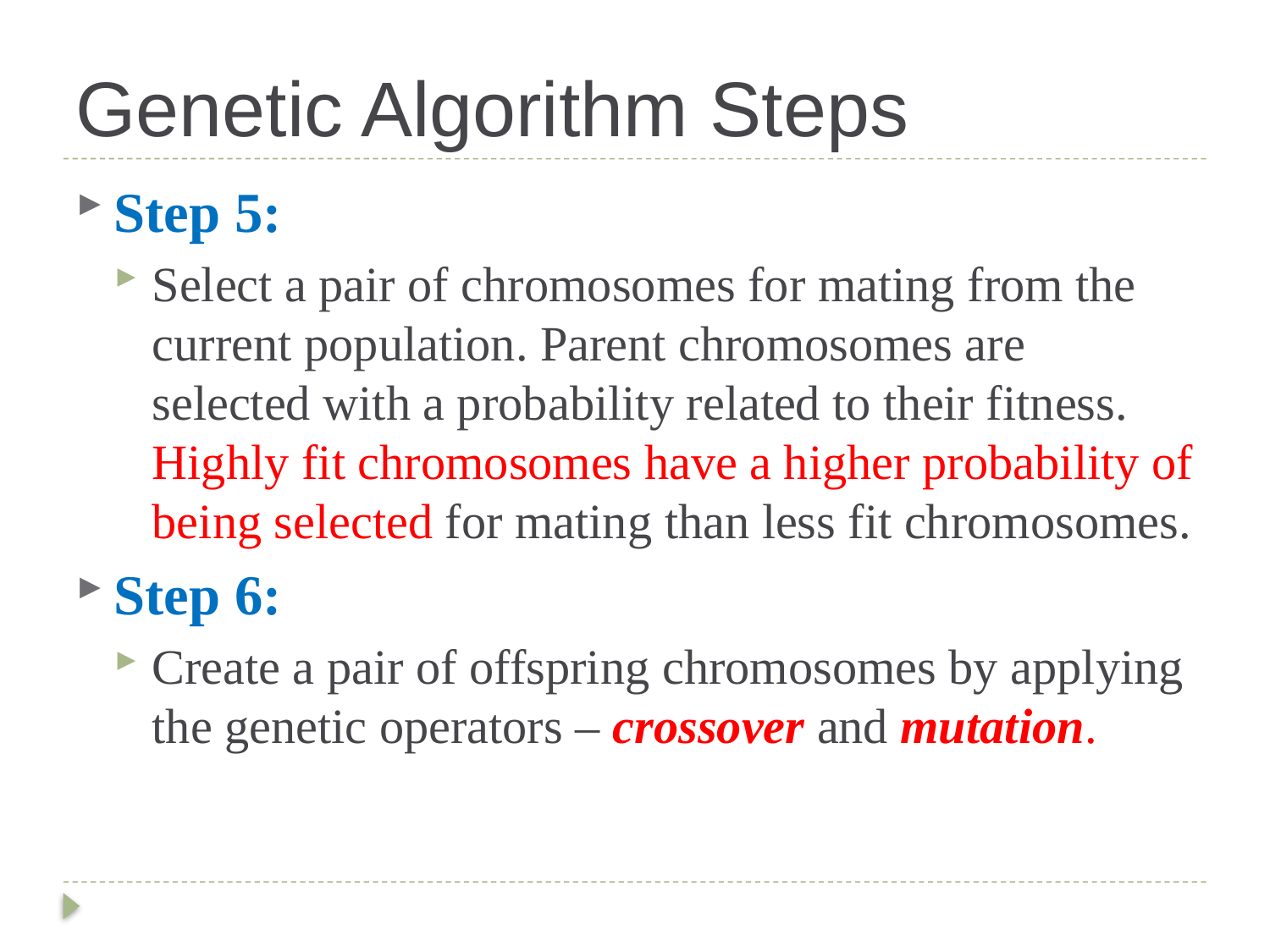

# Genetic Algorithm Steps
Step 5:
Select a pair of chromosomes for mating from the current population. Parent chromosomes are selected with a probability related to their fitness. Highly fit chromosomes have a higher probability of being selected for mating than less fit chromosomes.
Step 6:
Create a pair of offspring chromosomes by applying the genetic operators – crossover and mutation.